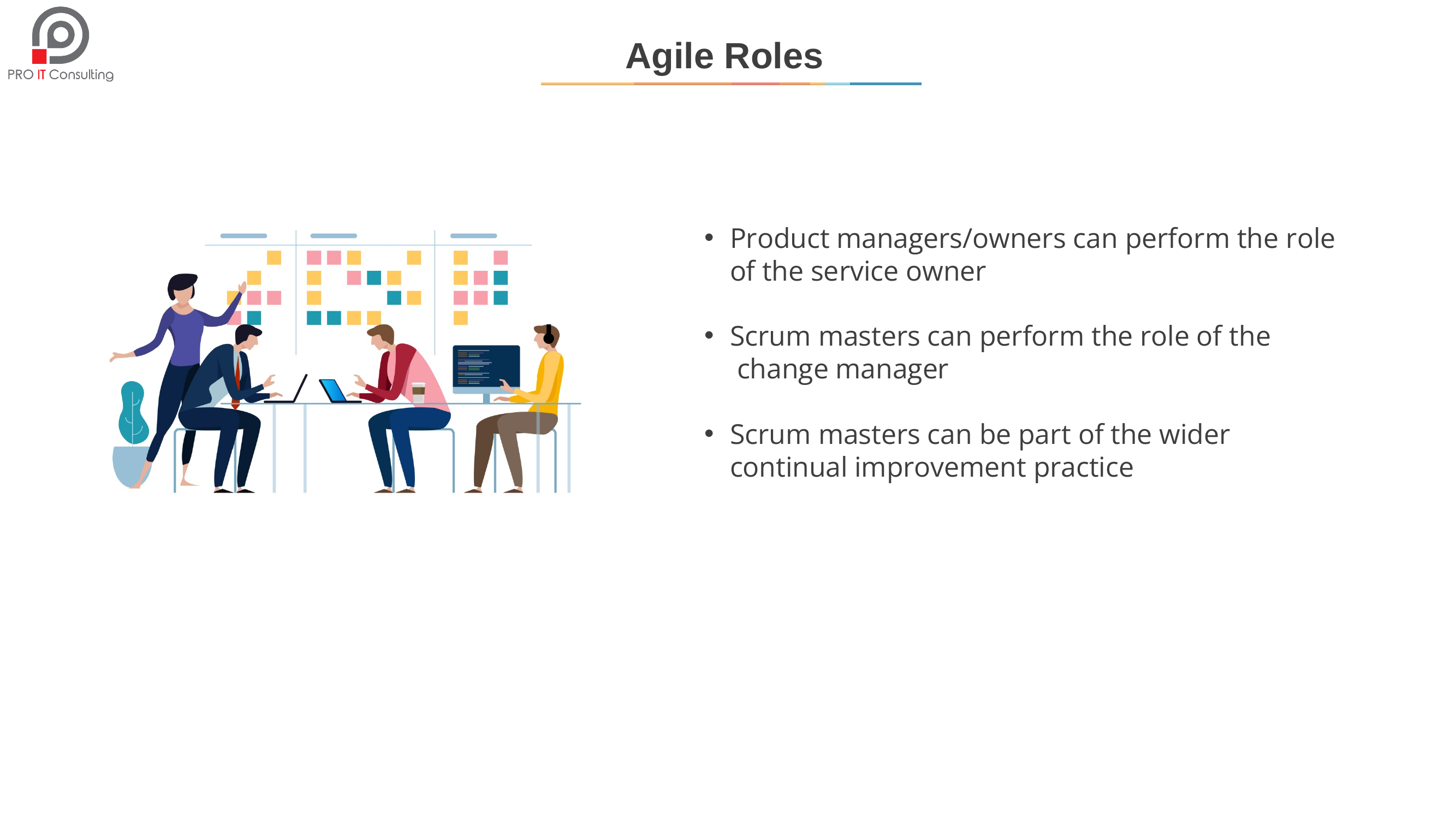

# Agile Roles

Product managers/owners can perform the role
of the service owner
Scrum masters can perform the role of the  change manager
Scrum masters can be part of the wider
continual improvement practice